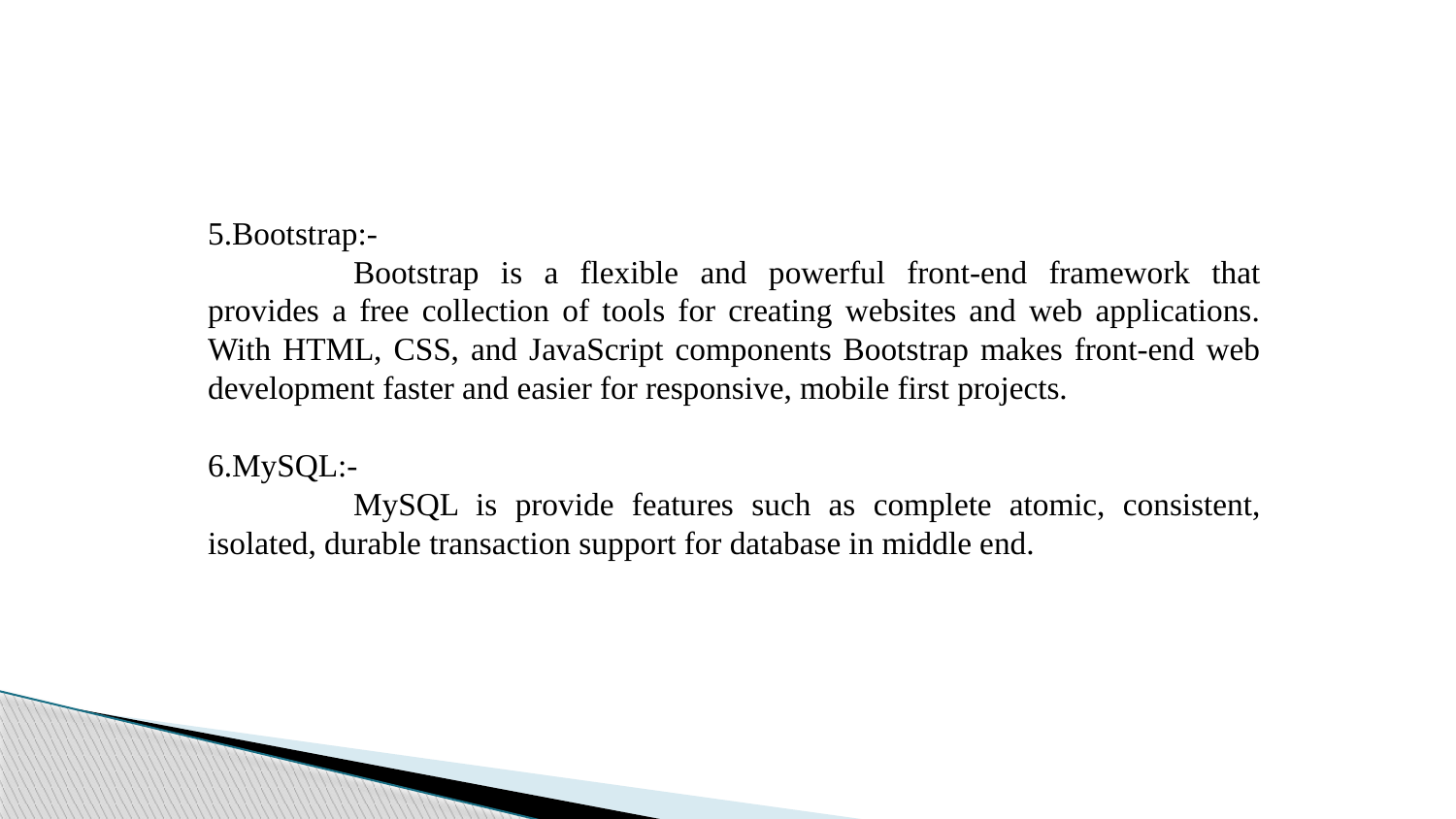

5.Bootstrap:-
	Bootstrap is a flexible and powerful front-end framework that provides a free collection of tools for creating websites and web applications. With HTML, CSS, and JavaScript components Bootstrap makes front-end web development faster and easier for responsive, mobile first projects.

6.MySQL:-
	MySQL is provide features such as complete atomic, consistent, isolated, durable transaction support for database in middle end.